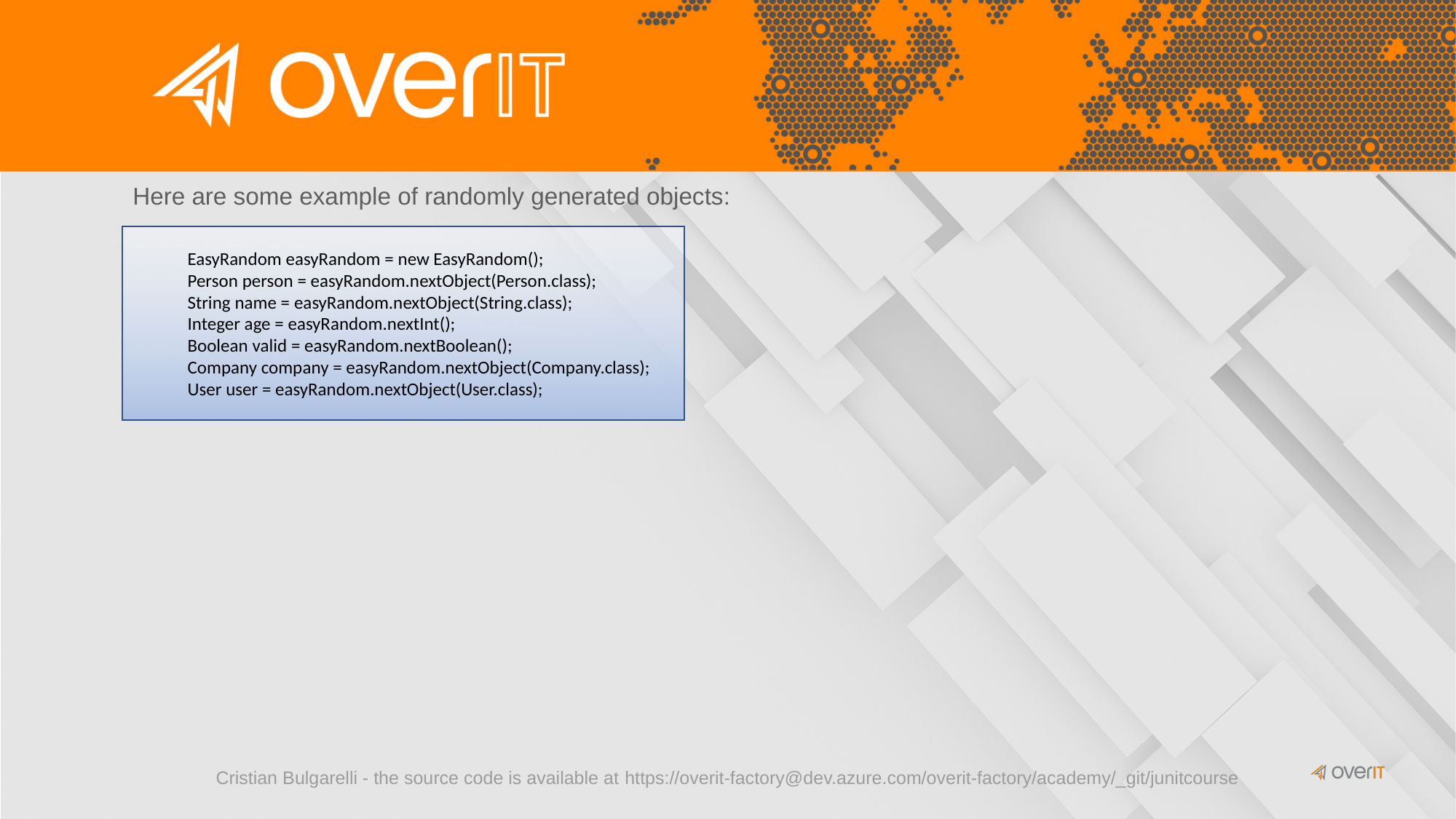

Here are some example of randomly generated objects:
EasyRandom easyRandom = new EasyRandom();
Person person = easyRandom.nextObject(Person.class);
String name = easyRandom.nextObject(String.class);
Integer age = easyRandom.nextInt();
Boolean valid = easyRandom.nextBoolean();
Company company = easyRandom.nextObject(Company.class);
User user = easyRandom.nextObject(User.class);
Cristian Bulgarelli - the source code is available at https://overit-factory@dev.azure.com/overit-factory/academy/_git/junitcourse